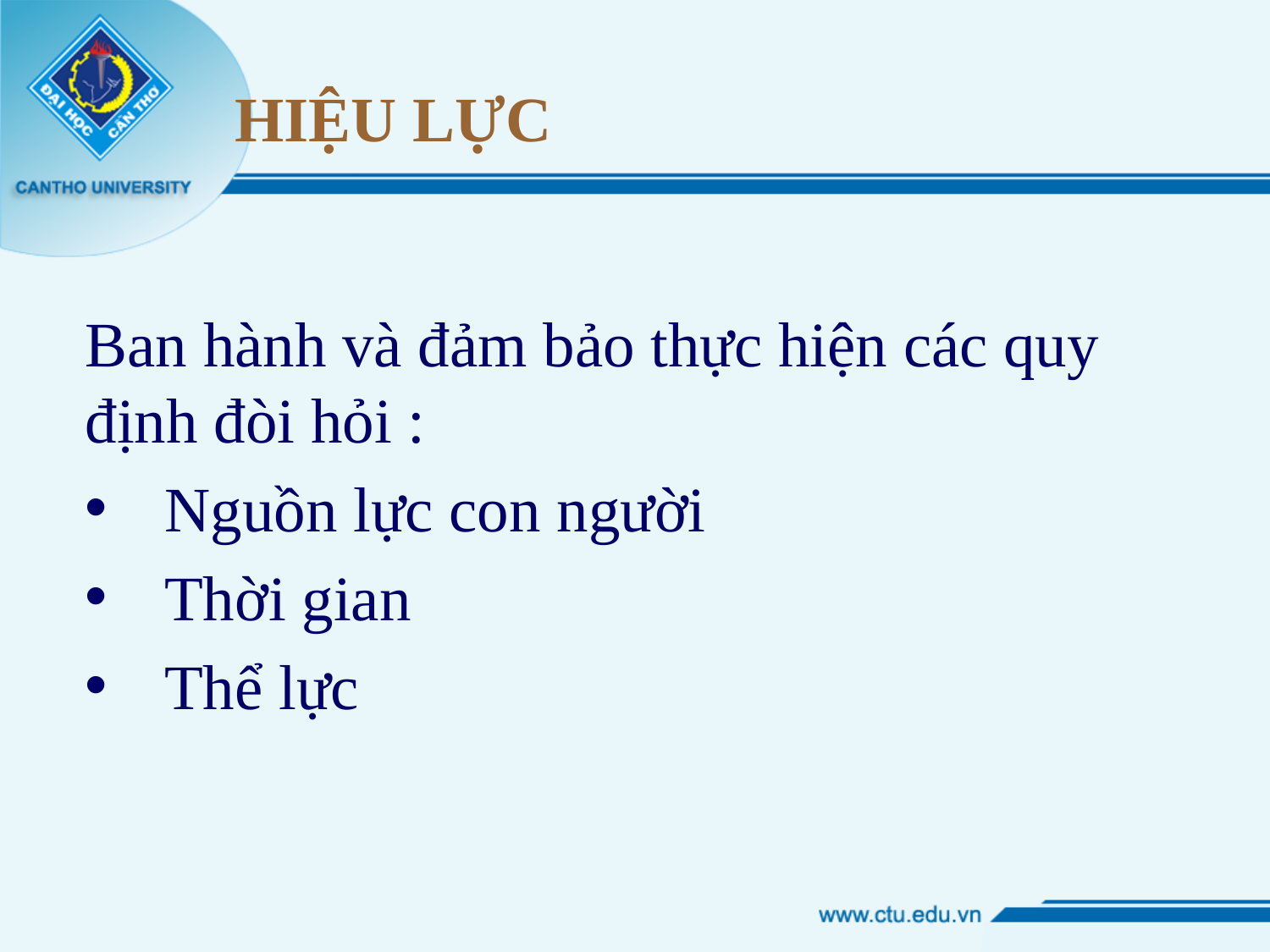

# HIỆU LỰC
Ban hành và đảm bảo thực hiện các quy định đòi hỏi :
Nguồn lực con người
Thời gian
Thể lực